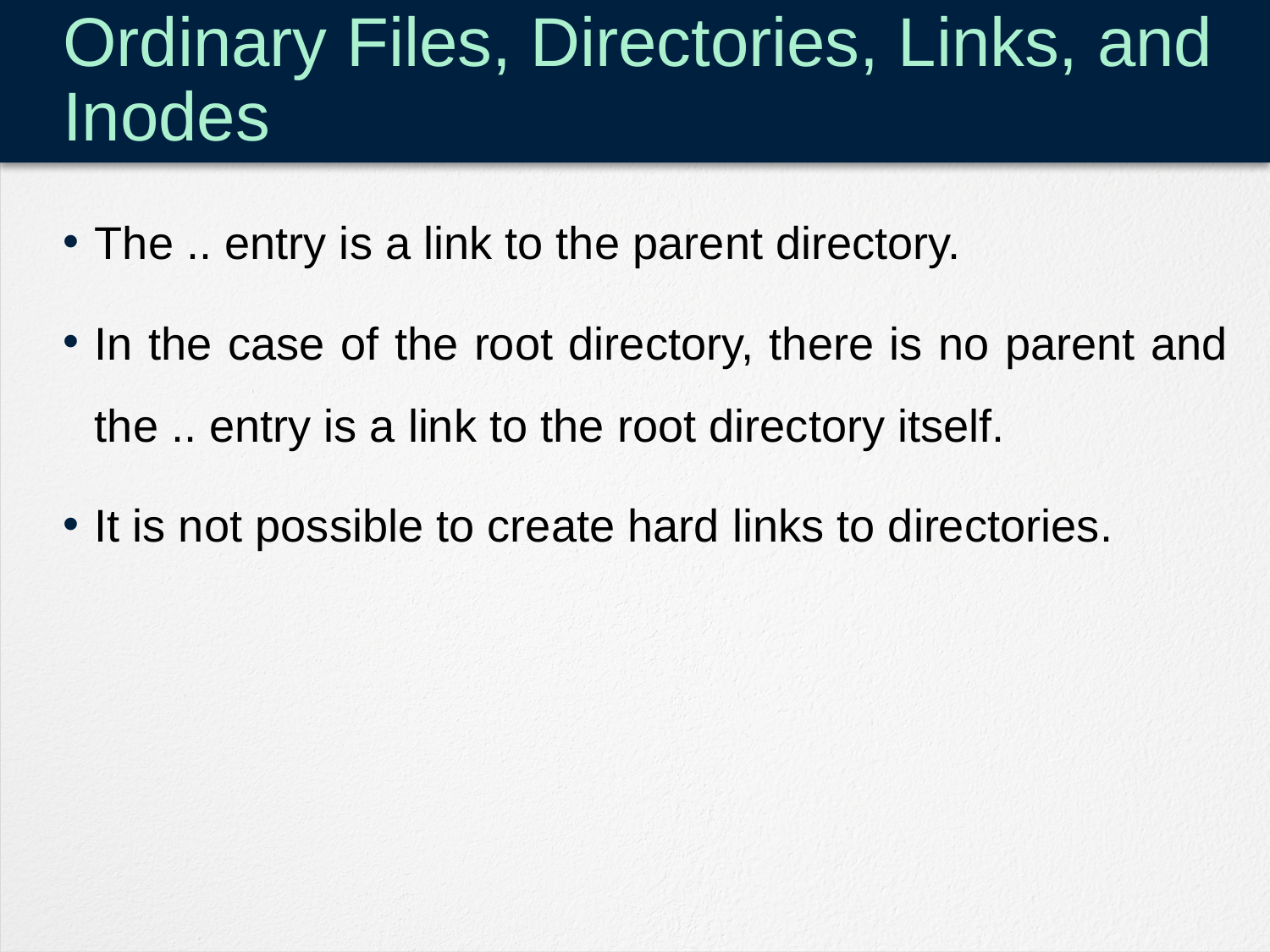

# Ordinary Files, Directories, Links, and Inodes
The .. entry is a link to the parent directory.
In the case of the root directory, there is no parent and the .. entry is a link to the root directory itself.
It is not possible to create hard links to directories.